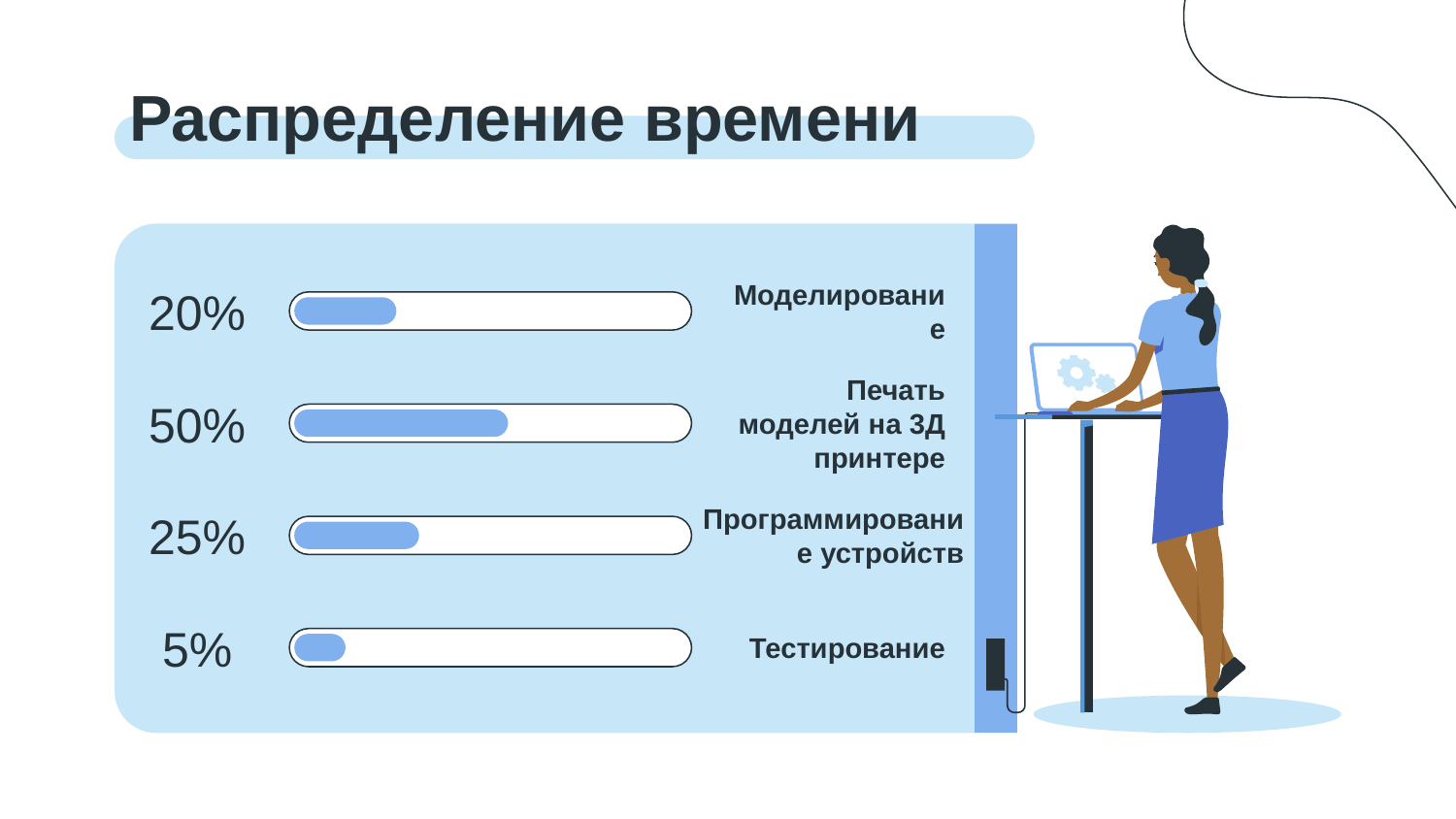

# Распределение времени

Моделирование
20%

Печать моделей на 3Д принтере
50%

Программирование устройств
25%

Тестирование
5%